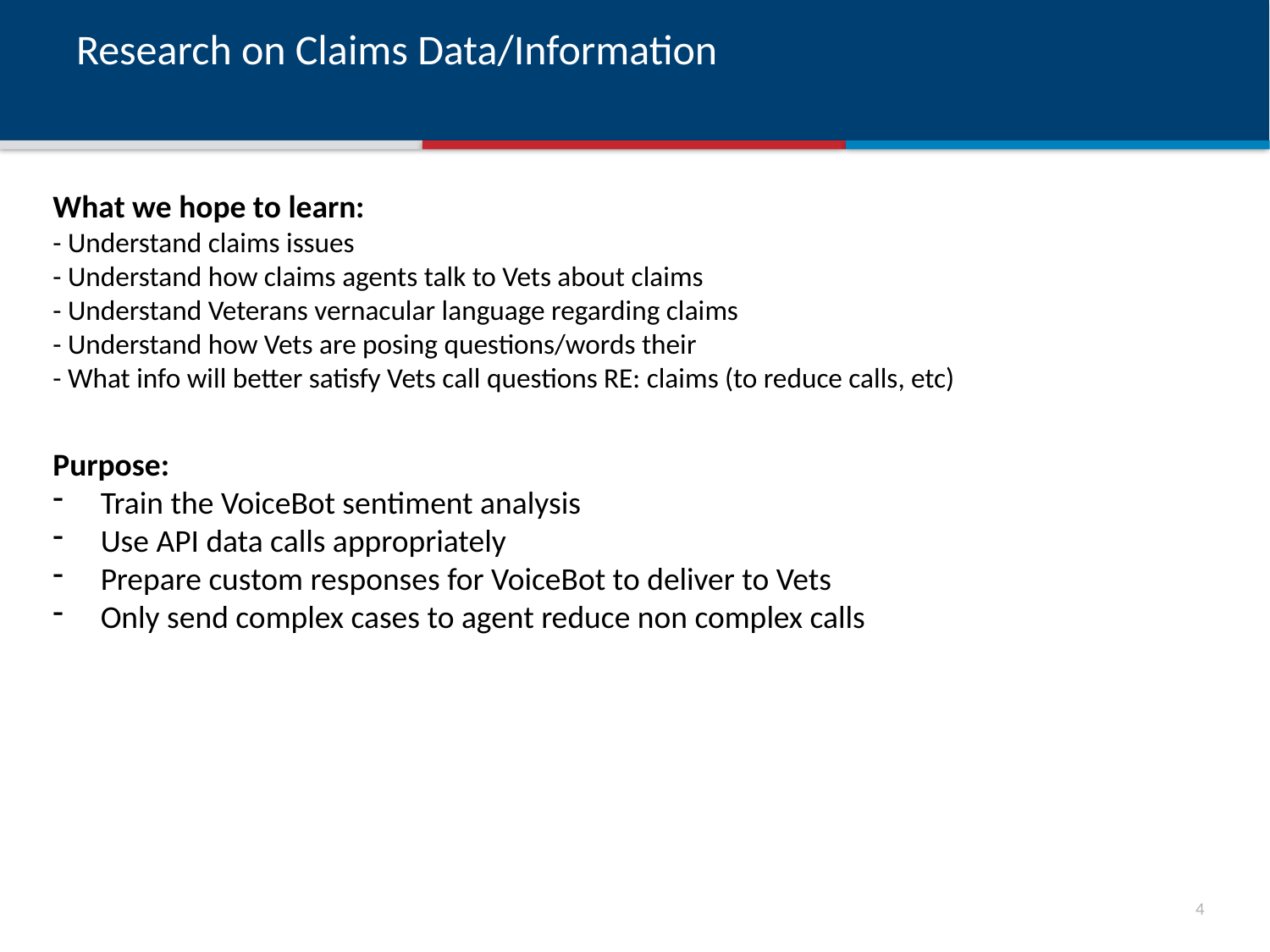

# Research on Claims Data/Information
What we hope to learn:
- Understand claims issues
- Understand how claims agents talk to Vets about claims
- Understand Veterans vernacular language regarding claims
- Understand how Vets are posing questions/words their
- What info will better satisfy Vets call questions RE: claims (to reduce calls, etc)

Purpose:
Train the VoiceBot sentiment analysis
Use API data calls appropriately
Prepare custom responses for VoiceBot to deliver to Vets
Only send complex cases to agent reduce non complex calls
4